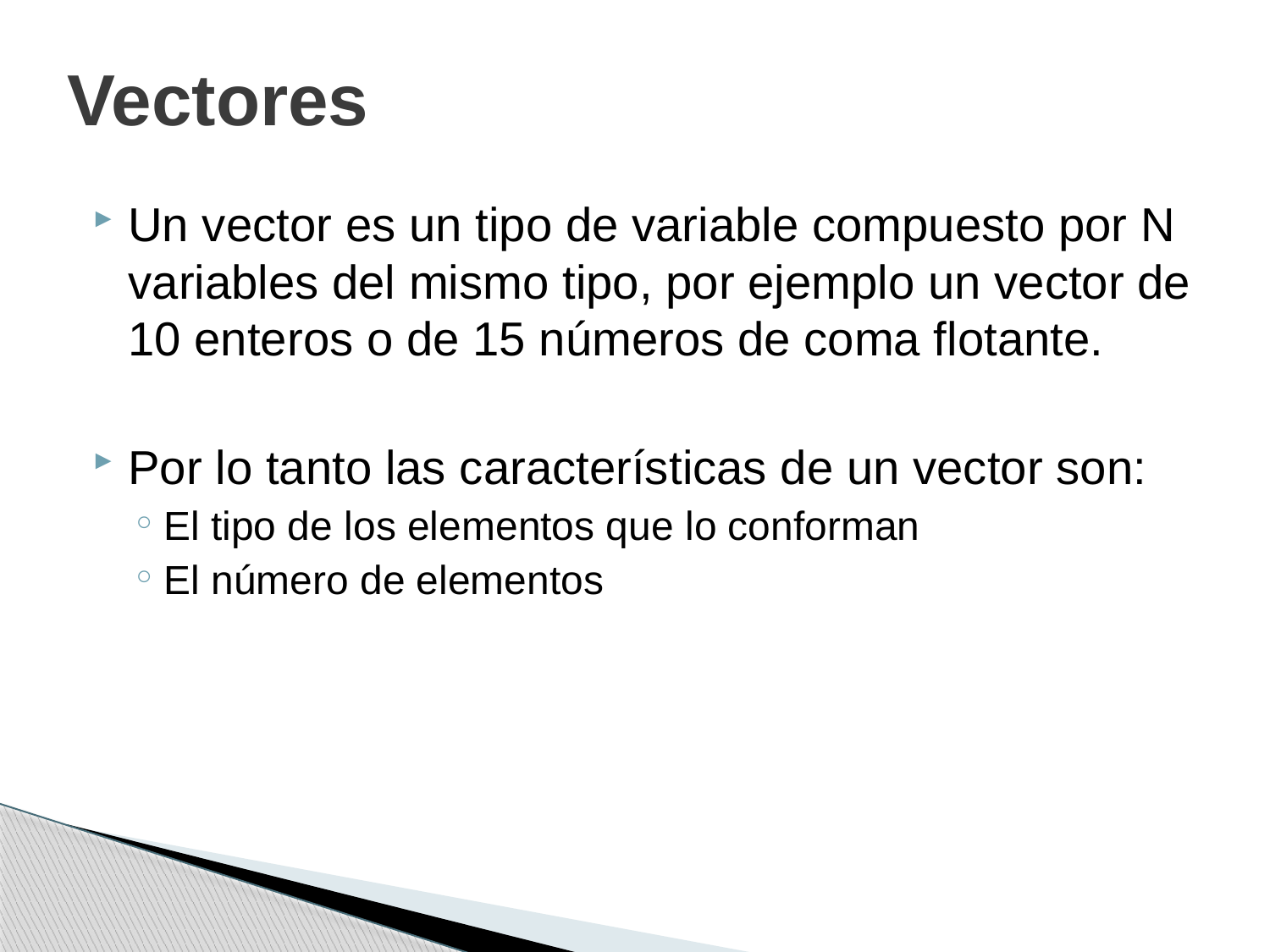

# Vectores

Un vector es un tipo de variable compuesto por N variables del mismo tipo, por ejemplo un vector de 10 enteros o de 15 números de coma flotante.

Por lo tanto las características de un vector son:
El tipo de los elementos que lo conforman
El número de elementos